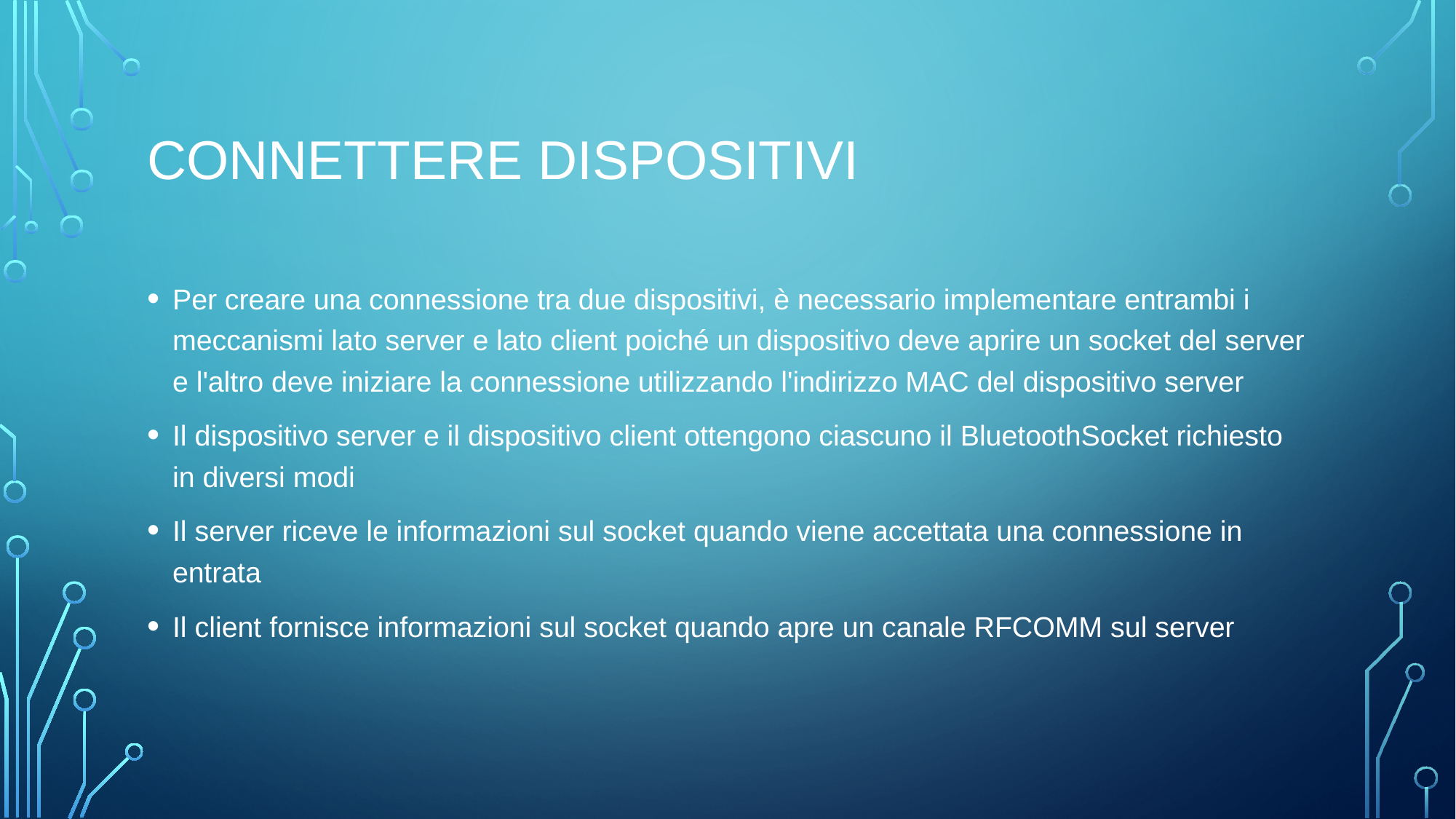

# Connettere dispositivi
Per creare una connessione tra due dispositivi, è necessario implementare entrambi i meccanismi lato server e lato client poiché un dispositivo deve aprire un socket del server e l'altro deve iniziare la connessione utilizzando l'indirizzo MAC del dispositivo server
Il dispositivo server e il dispositivo client ottengono ciascuno il BluetoothSocket richiesto in diversi modi
Il server riceve le informazioni sul socket quando viene accettata una connessione in entrata
Il client fornisce informazioni sul socket quando apre un canale RFCOMM sul server